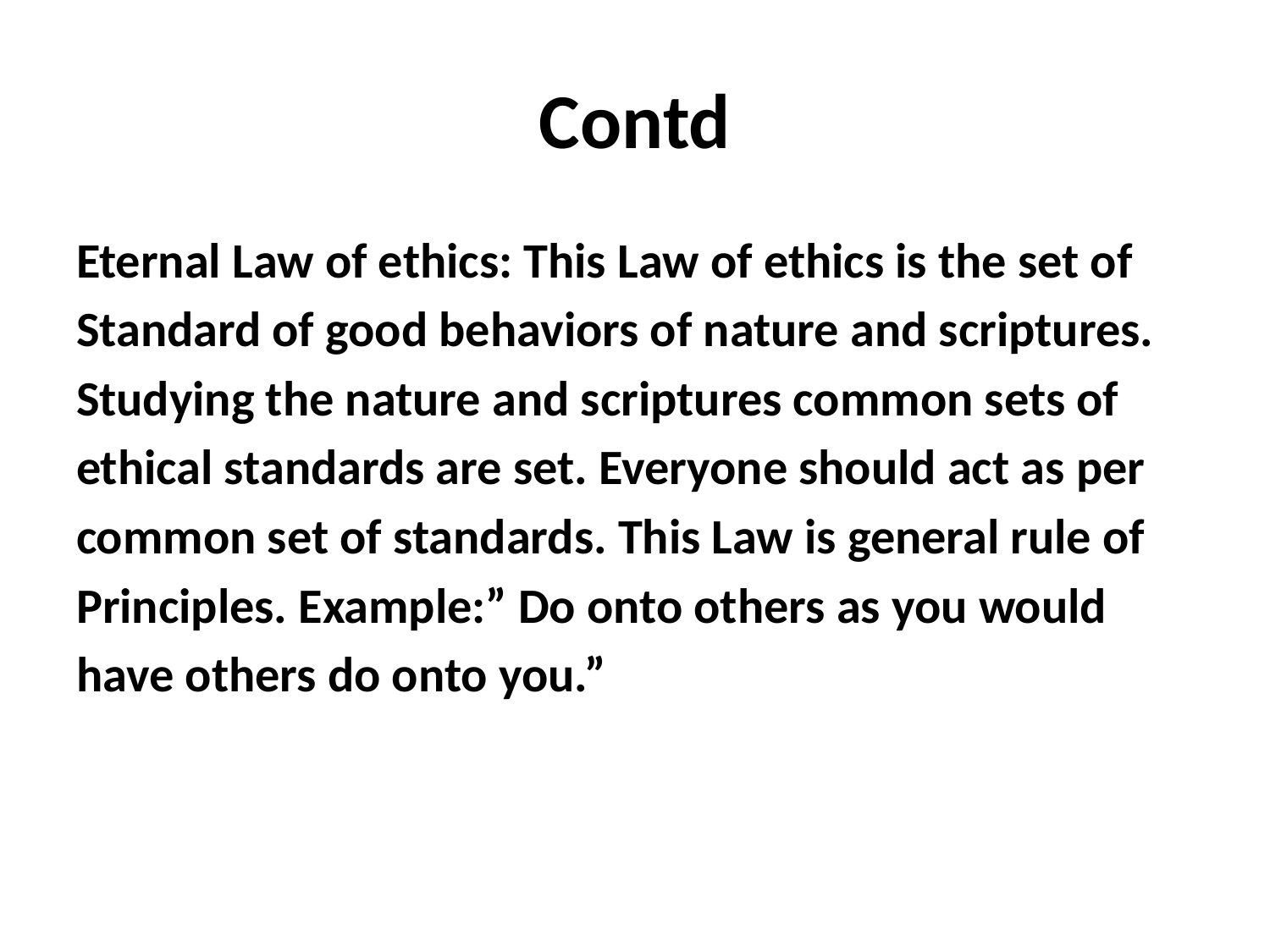

# Contd
Eternal Law of ethics: This Law of ethics is the set of
Standard of good behaviors of nature and scriptures.
Studying the nature and scriptures common sets of
ethical standards are set. Everyone should act as per
common set of standards. This Law is general rule of
Principles. Example:” Do onto others as you would
have others do onto you.”